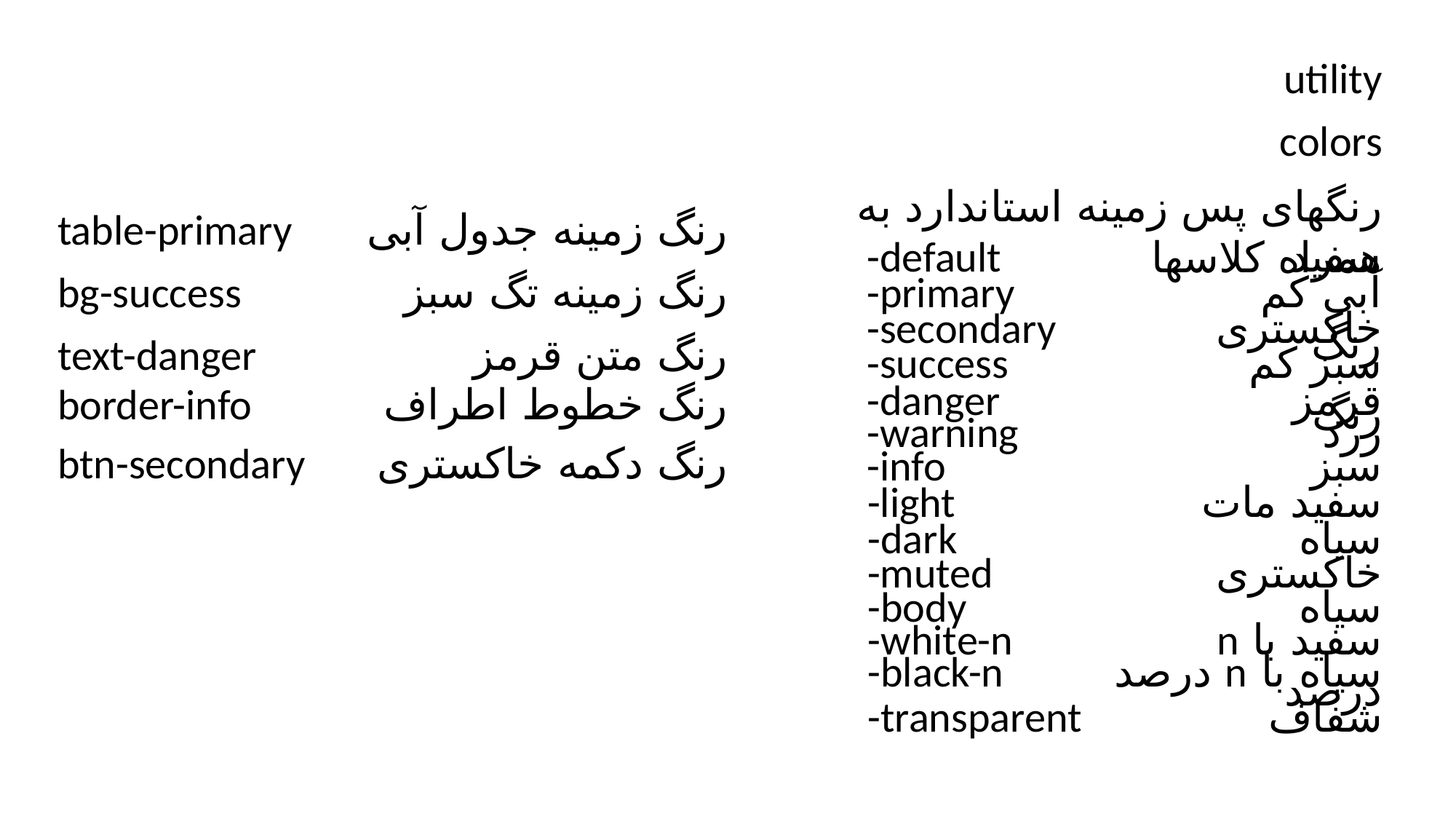

utility
colors
رنگهای پس زمینه استاندارد به همراه کلاسها
table-primary
رنگ زمینه جدول آبی
-default
سفید
-primary
آبی کم رنگ
bg-success
رنگ زمینه تگ سبز
-secondary
خاکستری
text-danger
رنگ متن قرمز
-success
سبز کم رنگ
-danger
قرمز
border-info
رنگ خطوط اطراف
-warning
زرد
btn-secondary
رنگ دکمه خاکستری
-info
سبز
-light
سفید مات
-dark
سیاه
-muted
خاکستری
-body
سیاه
-white-n
سفید با n درصد
-black-n
سیاه با n درصد
-transparent
شفاف